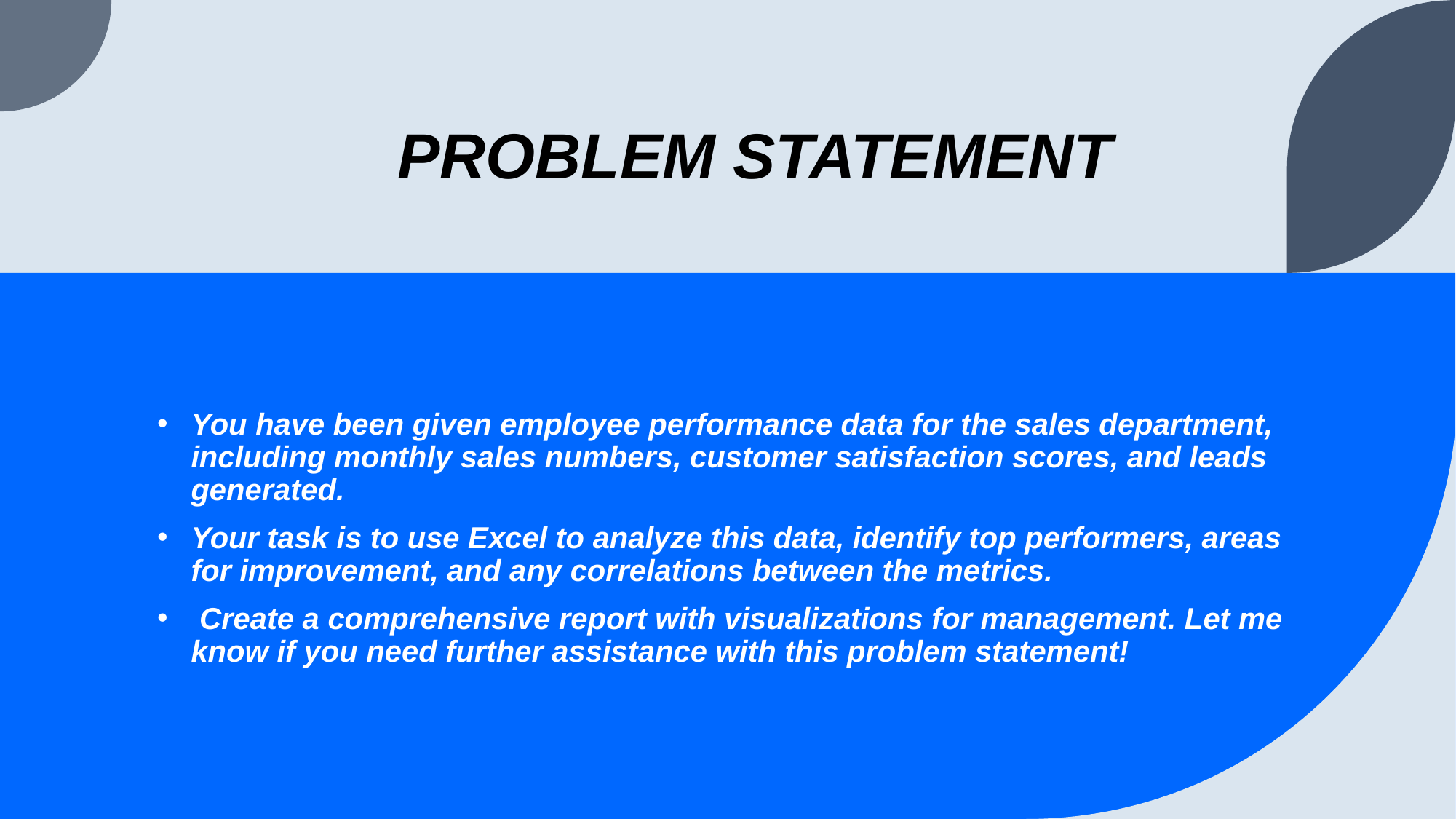

# PROBLEM STATEMENT
You have been given employee performance data for the sales department, including monthly sales numbers, customer satisfaction scores, and leads generated.
Your task is to use Excel to analyze this data, identify top performers, areas for improvement, and any correlations between the metrics.
 Create a comprehensive report with visualizations for management. Let me know if you need further assistance with this problem statement!